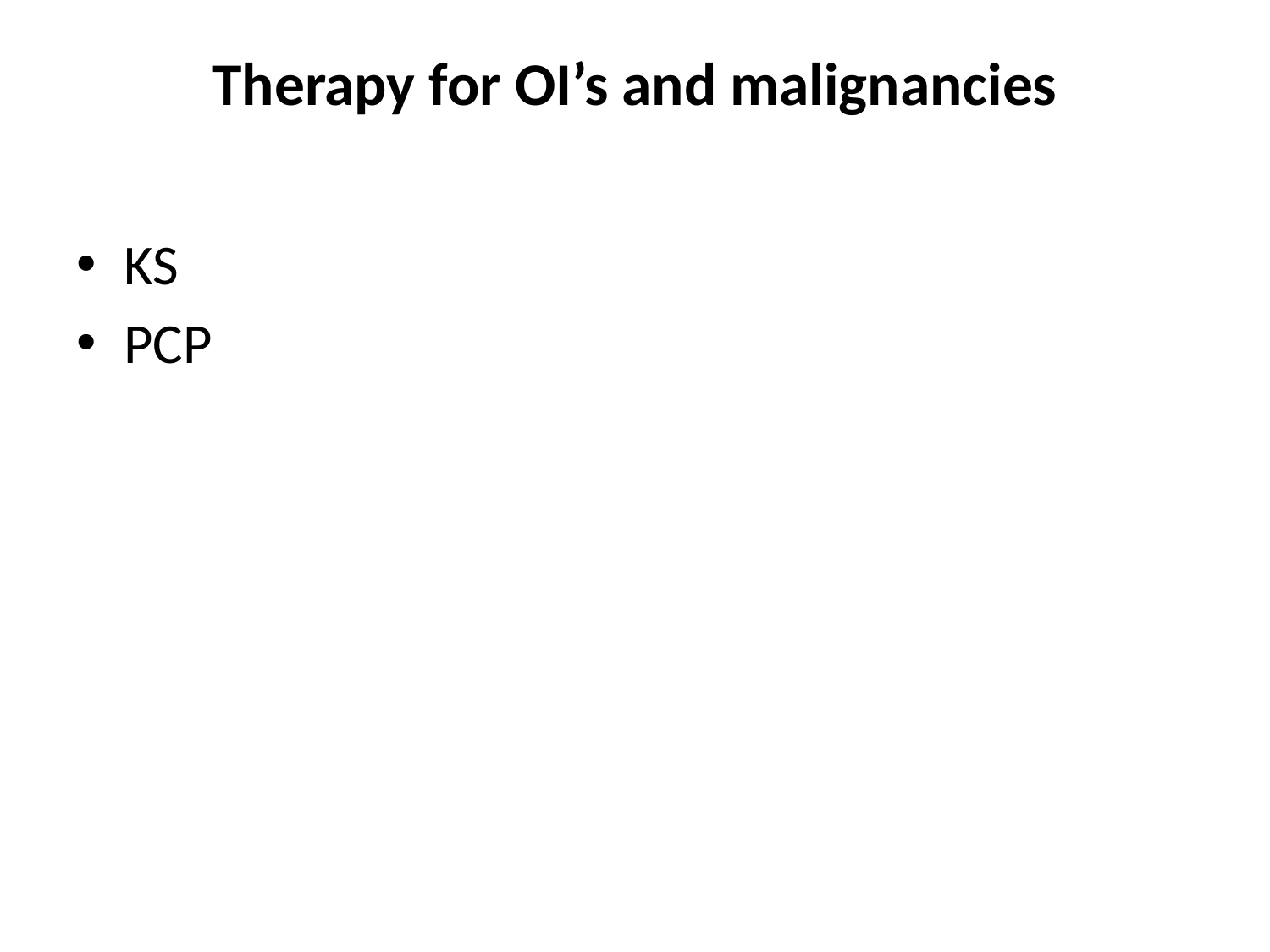

# Therapy for OI’s and malignancies
KS
PCP